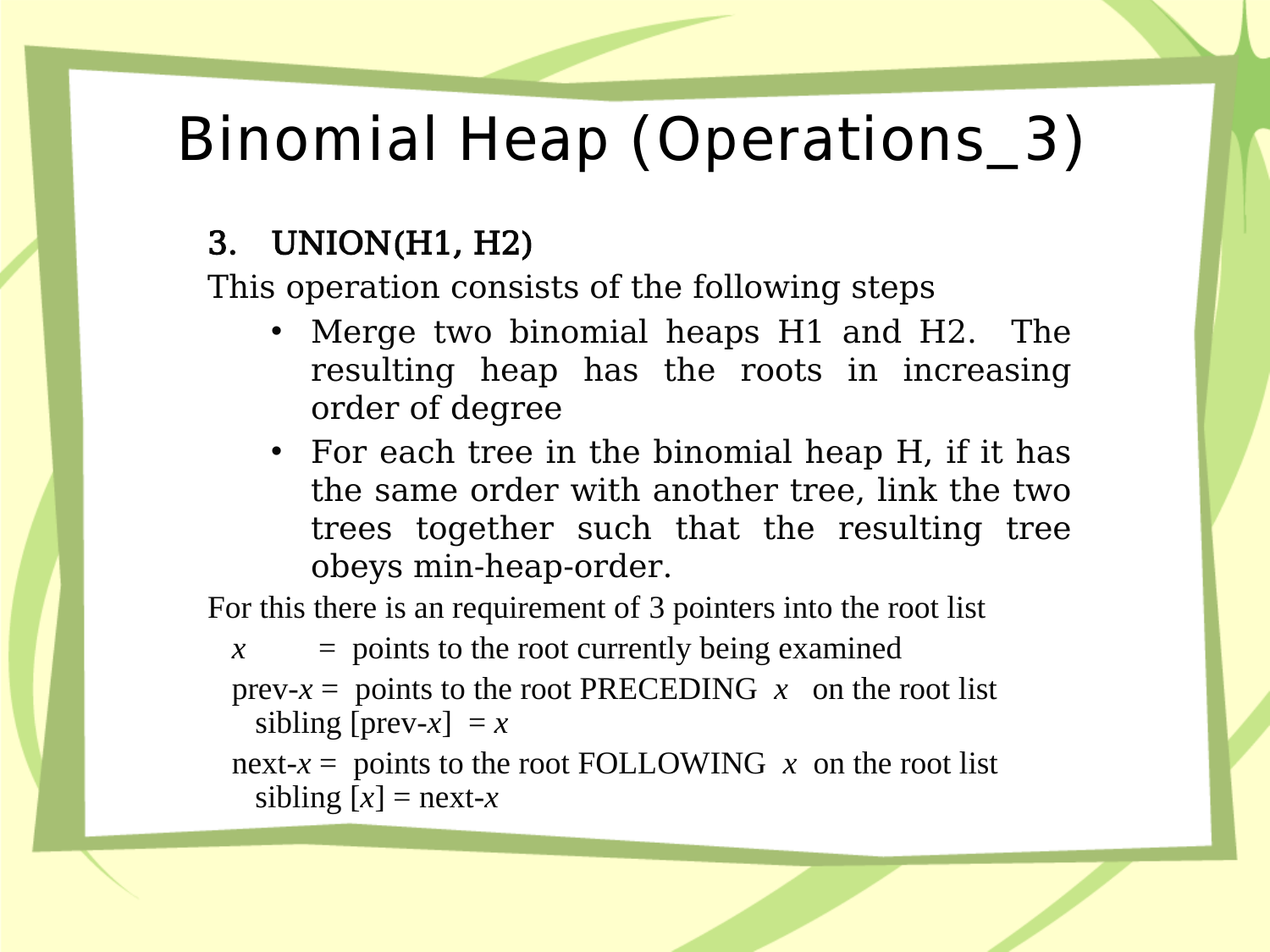

# Binomial Heap (Operations_3)
UNION(H1, H2)
This operation consists of the following steps
Merge two binomial heaps H1 and H2.  The resulting heap has the roots in increasing order of degree
For each tree in the binomial heap H, if it has the same order with another tree, link the two trees together such that the resulting tree obeys min-heap-order.
For this there is an requirement of 3 pointers into the root list
   x         =  points to the root currently being examined
   prev-x =  points to the root PRECEDING  x   on the root list 	   sibling [prev-x]  = x
   next-x =  points to the root FOLLOWING  x  on the root list  	   sibling [x] = next-x